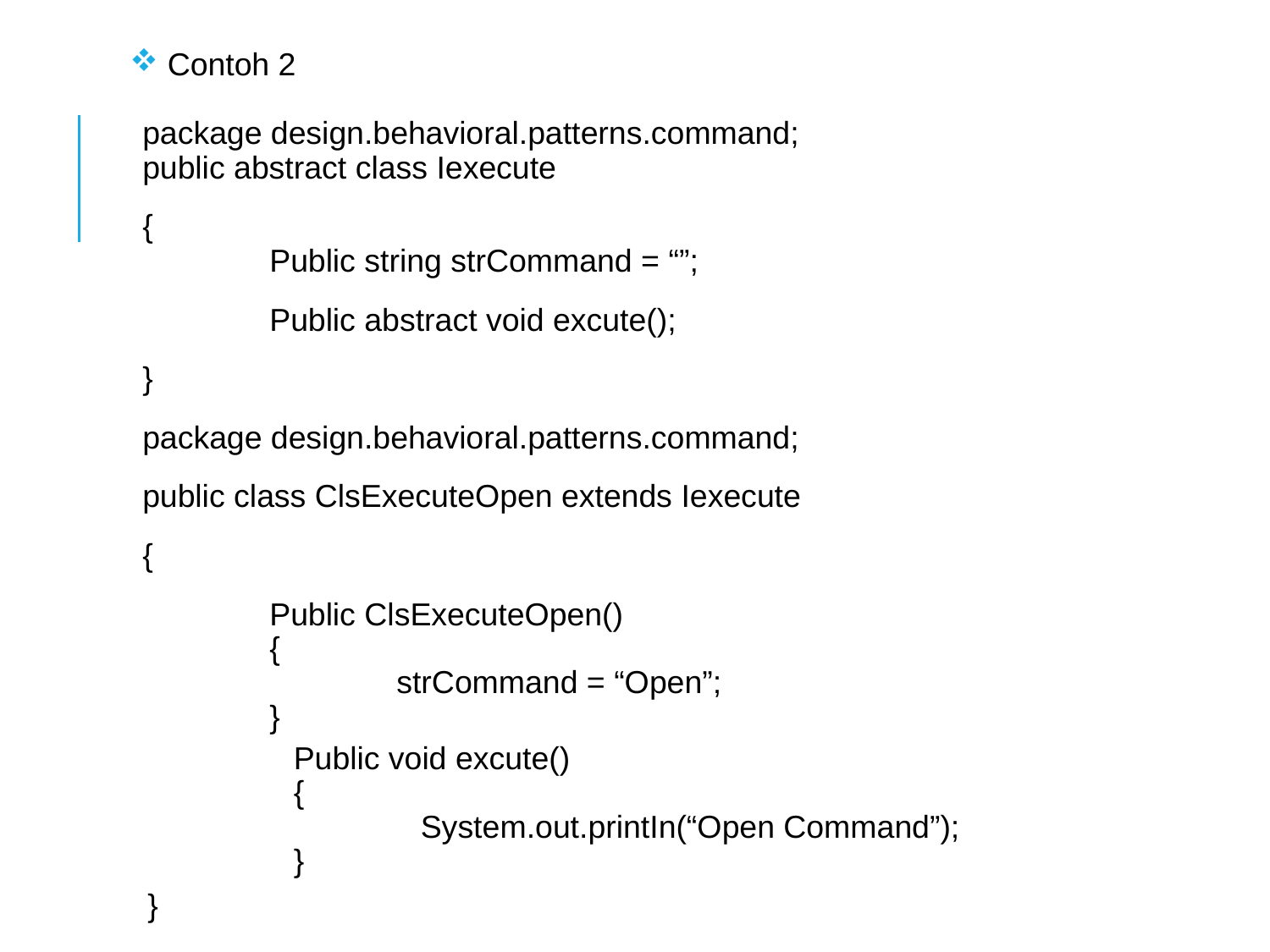

Contoh 2
package design.behavioral.patterns.command;
public abstract class Iexecute
	{
	Public string strCommand = “”;
		Public abstract void excute();
	}
	package design.behavioral.patterns.command;
	public class ClsExecuteOpen extends Iexecute
	{
		Public ClsExecuteOpen()
	{
		strCommand = “Open”;
	}
		Public void excute()
	{
		System.out.printIn(“Open Command”);
	}
}